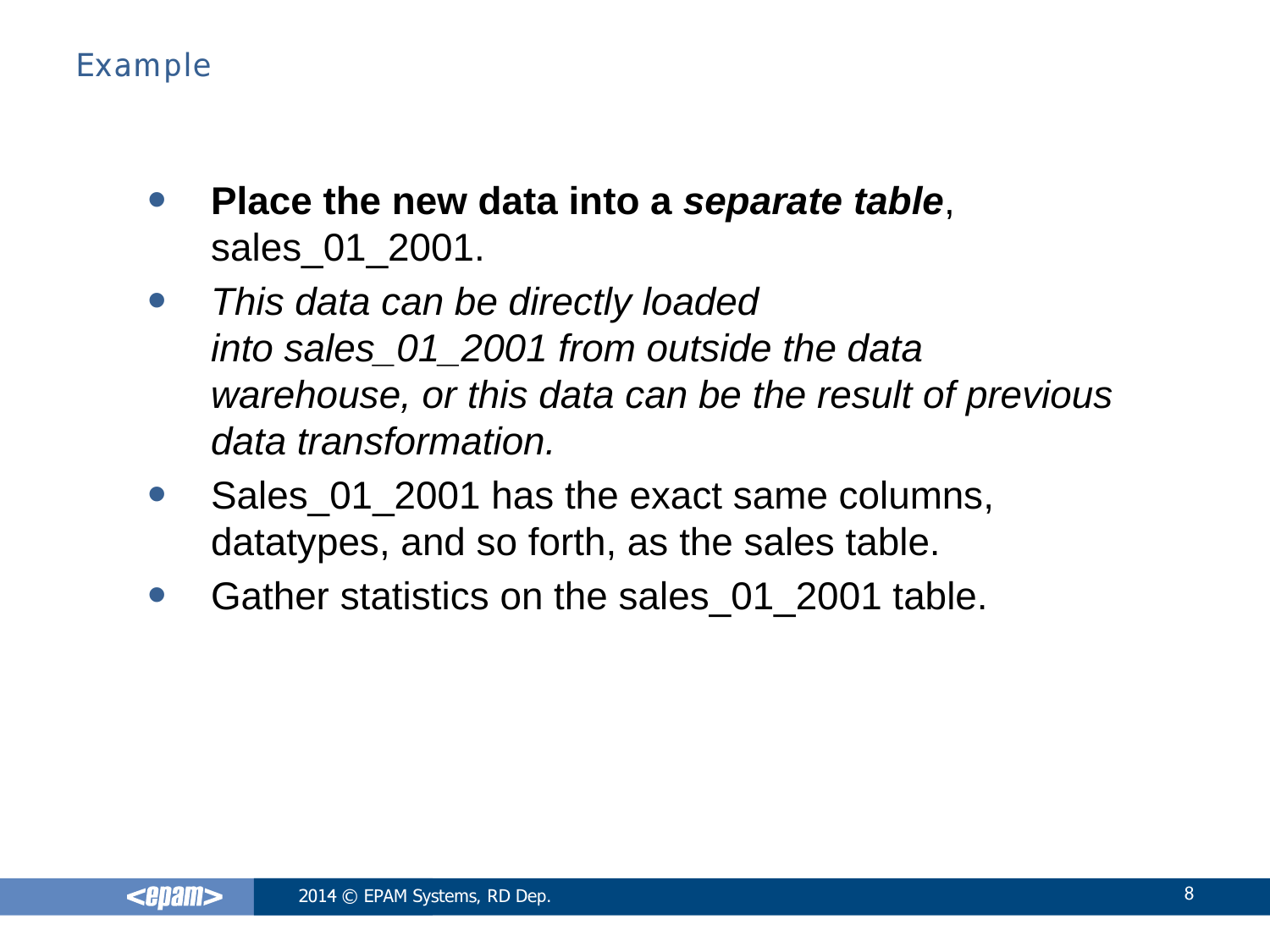

# Example
Place the new data into a separate table, sales_01_2001.
This data can be directly loaded into sales_01_2001 from outside the data warehouse, or this data can be the result of previous data transformation.
Sales_01_2001 has the exact same columns, datatypes, and so forth, as the sales table.
Gather statistics on the sales_01_2001 table.

8
2014 © EPAM Systems, RD Dep.